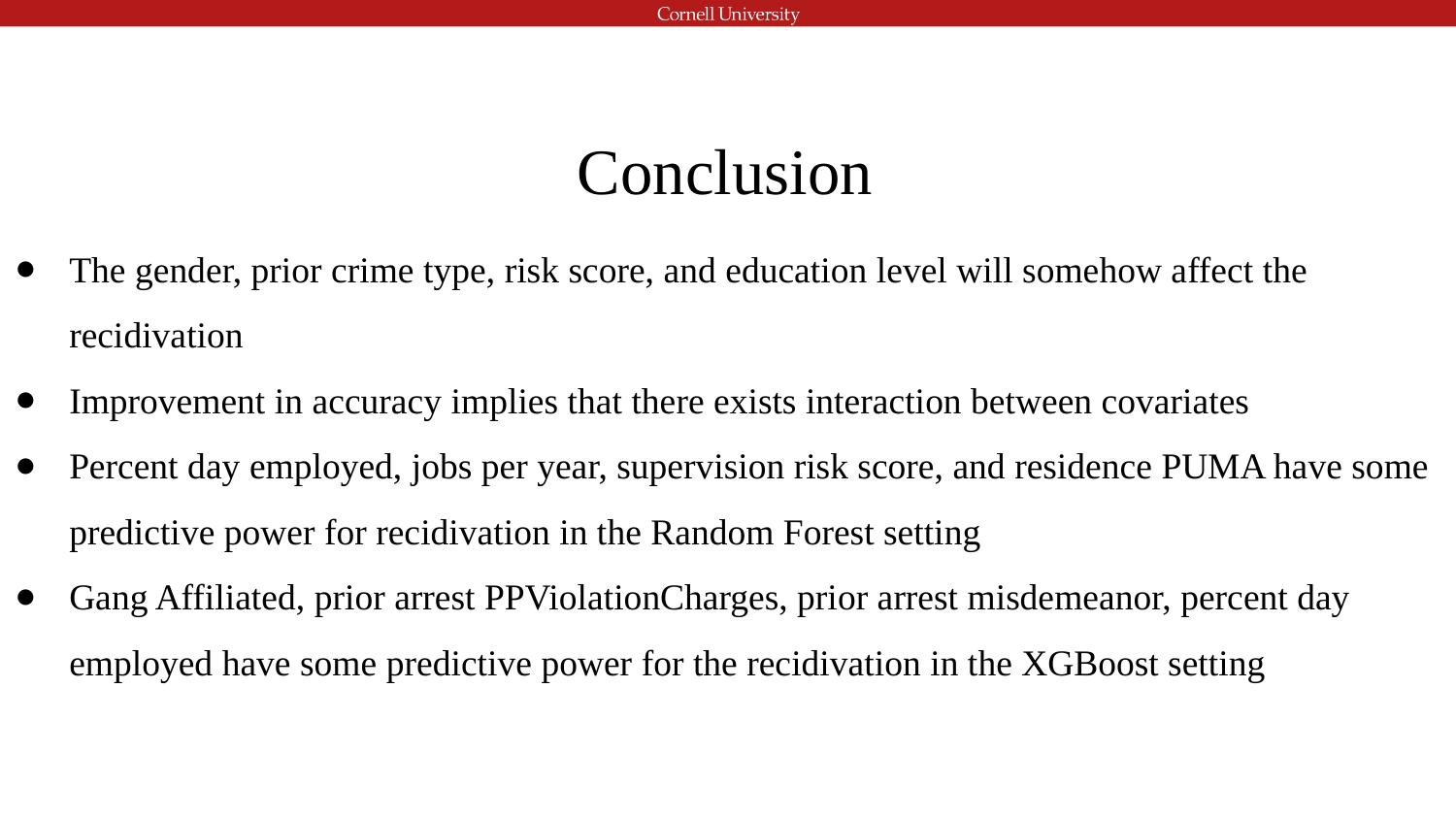

Conclusion
The gender, prior crime type, risk score, and education level will somehow affect the recidivation
Improvement in accuracy implies that there exists interaction between covariates
Percent day employed, jobs per year, supervision risk score, and residence PUMA have some predictive power for recidivation in the Random Forest setting
Gang Affiliated, prior arrest PPViolationCharges, prior arrest misdemeanor, percent day employed have some predictive power for the recidivation in the XGBoost setting